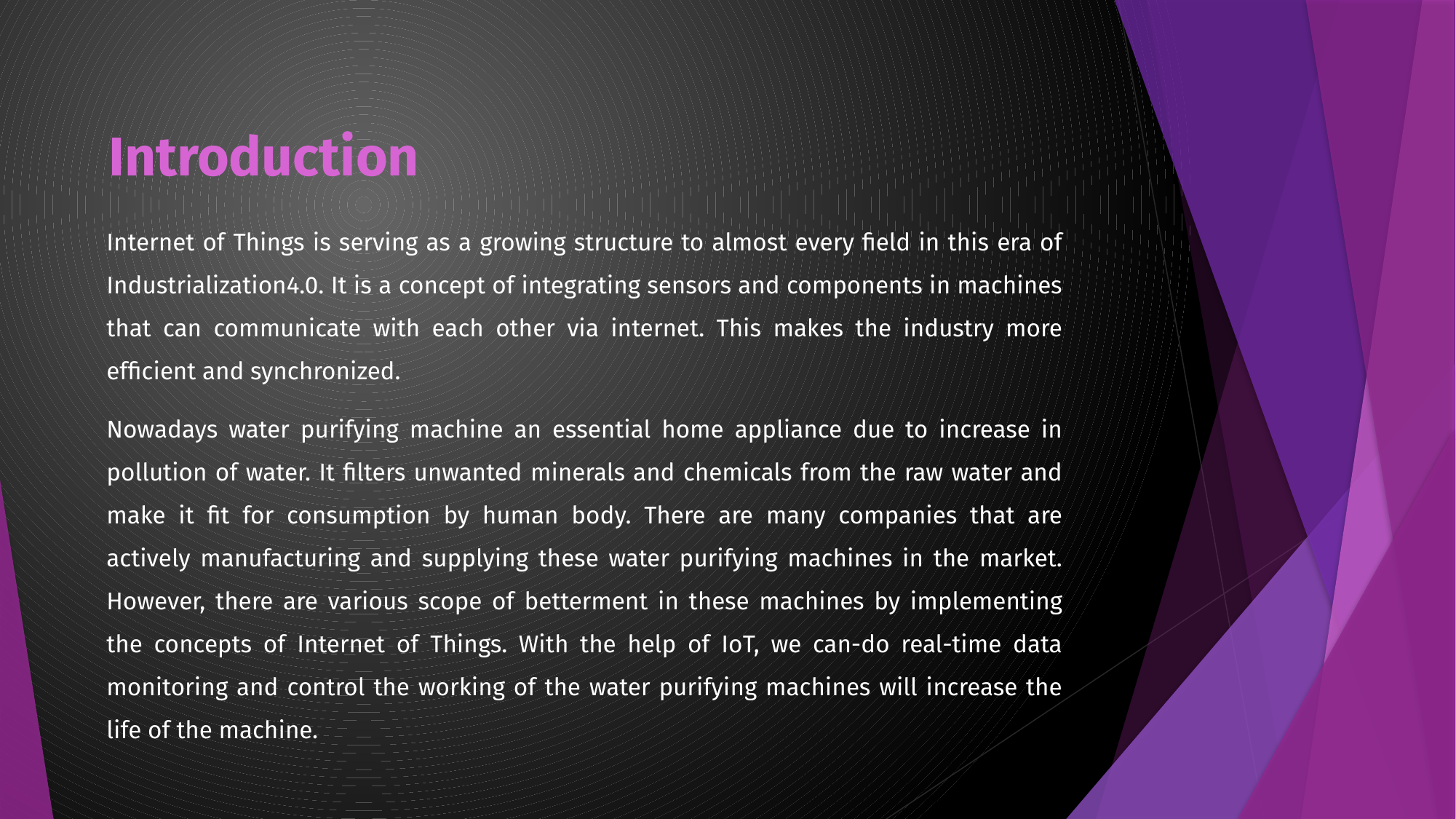

# Introduction
Internet of Things is serving as a growing structure to almost every field in this era of Industrialization4.0. It is a concept of integrating sensors and components in machines that can communicate with each other via internet. This makes the industry more efficient and synchronized.
Nowadays water purifying machine an essential home appliance due to increase in pollution of water. It filters unwanted minerals and chemicals from the raw water and make it fit for consumption by human body. There are many companies that are actively manufacturing and supplying these water purifying machines in the market. However, there are various scope of betterment in these machines by implementing the concepts of Internet of Things. With the help of IoT, we can-do real-time data monitoring and control the working of the water purifying machines will increase the life of the machine.